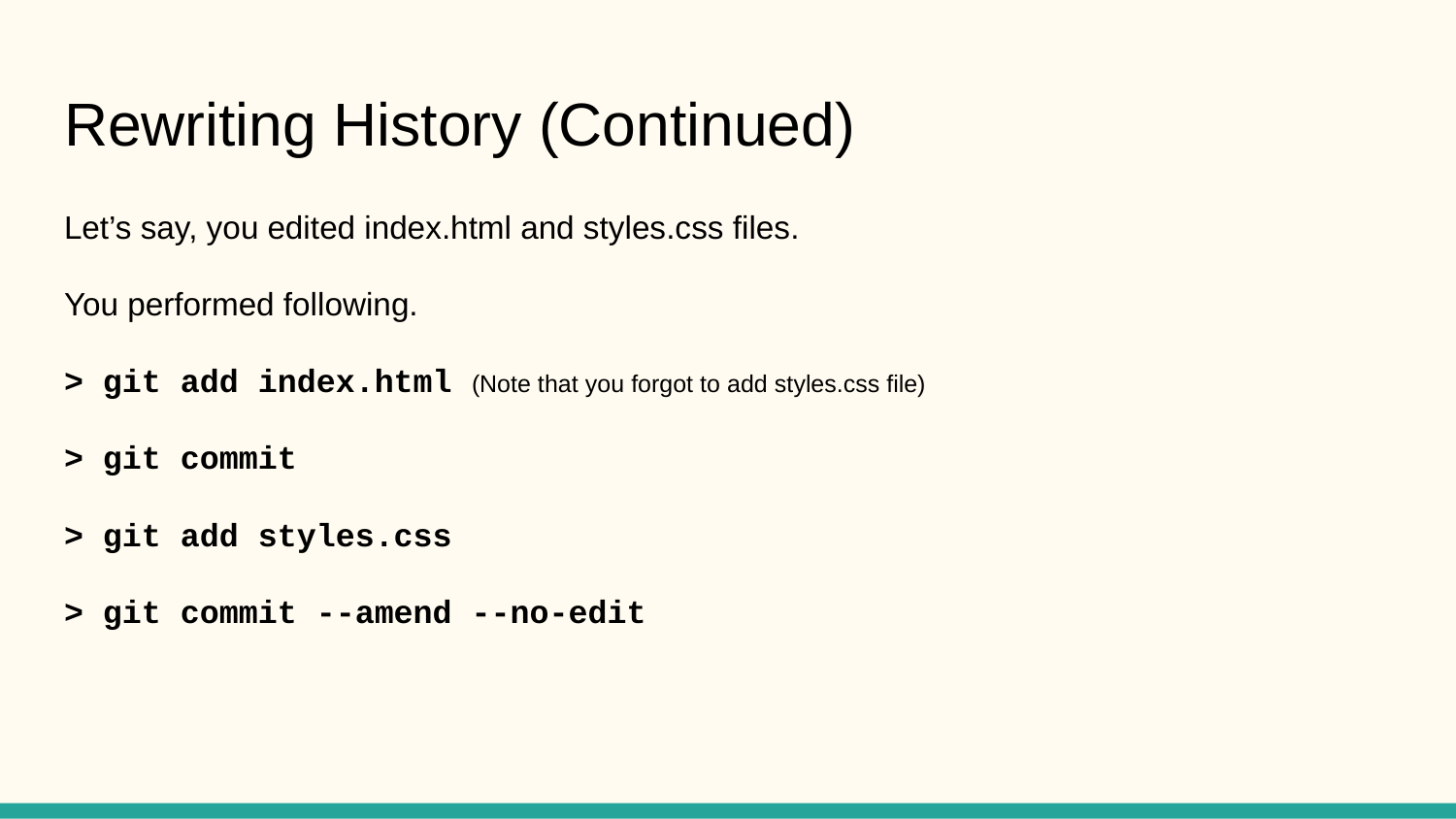

# Rewriting History (Continued)
Let’s say, you edited index.html and styles.css files.
You performed following.
> git add index.html (Note that you forgot to add styles.css file)
> git commit
> git add styles.css
> git commit --amend --no-edit